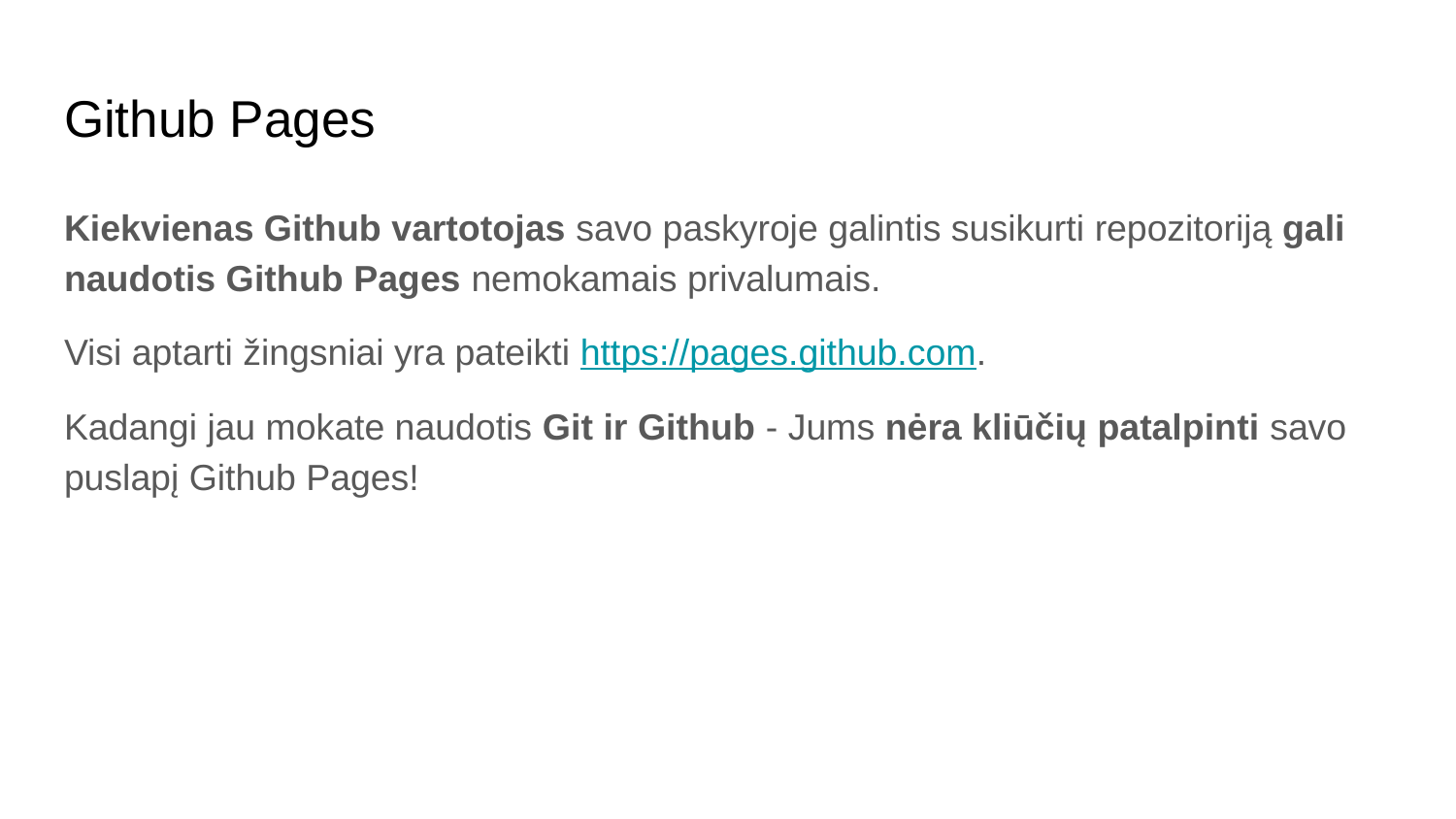

# Github Pages
Kiekvienas Github vartotojas savo paskyroje galintis susikurti repozitoriją gali naudotis Github Pages nemokamais privalumais.
Visi aptarti žingsniai yra pateikti https://pages.github.com.
Kadangi jau mokate naudotis Git ir Github - Jums nėra kliūčių patalpinti savo puslapį Github Pages!